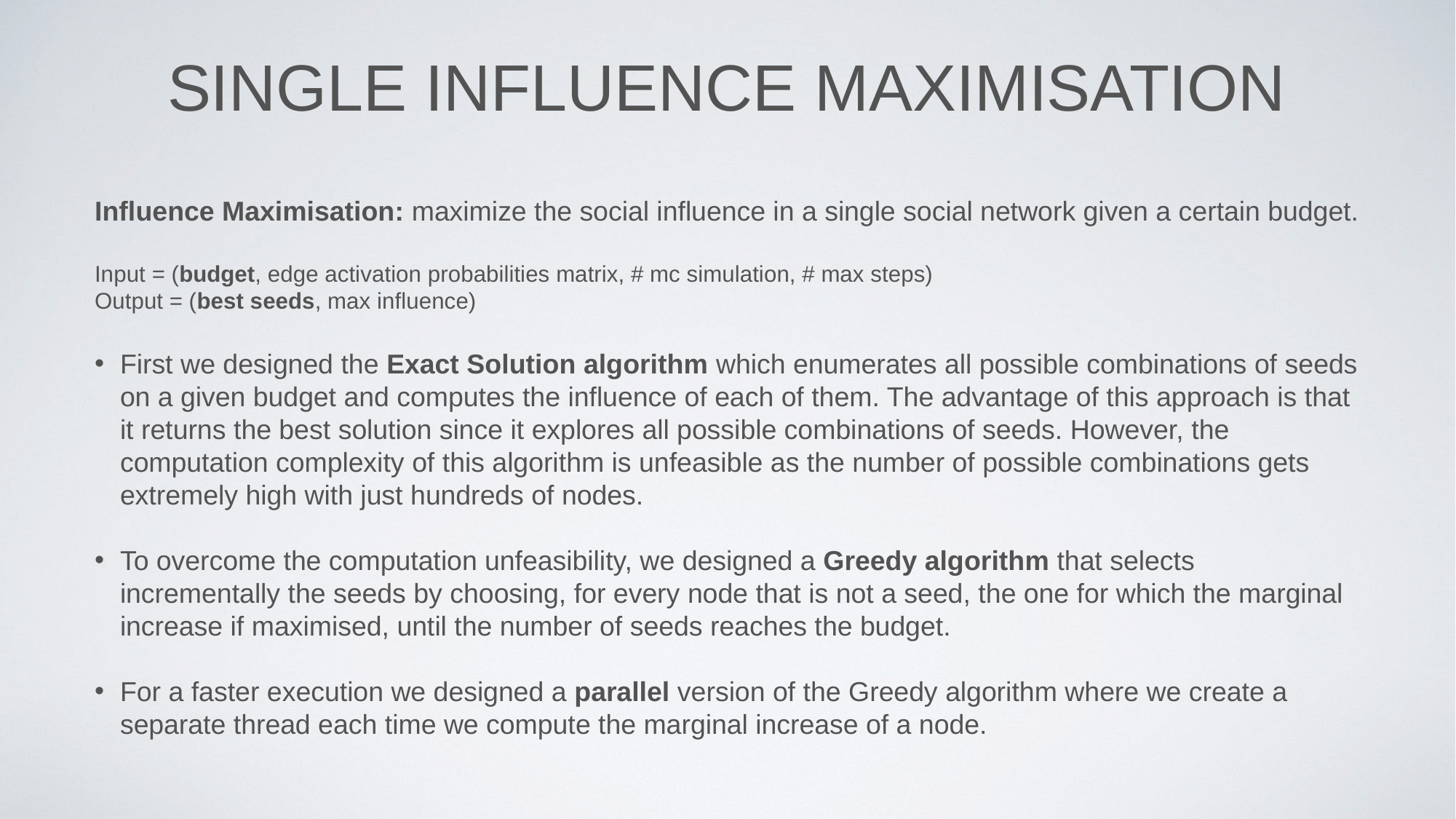

# SINGLE INFLUENCE MAXIMISATION
Influence Maximisation: maximize the social influence in a single social network given a certain budget.
Input = (budget, edge activation probabilities matrix, # mc simulation, # max steps)
Output = (best seeds, max influence)

First we designed the Exact Solution algorithm which enumerates all possible combinations of seeds on a given budget and computes the influence of each of them. The advantage of this approach is that it returns the best solution since it explores all possible combinations of seeds. However, the computation complexity of this algorithm is unfeasible as the number of possible combinations gets extremely high with just hundreds of nodes.
To overcome the computation unfeasibility, we designed a Greedy algorithm that selects incrementally the seeds by choosing, for every node that is not a seed, the one for which the marginal increase if maximised, until the number of seeds reaches the budget.
For a faster execution we designed a parallel version of the Greedy algorithm where we create a separate thread each time we compute the marginal increase of a node.